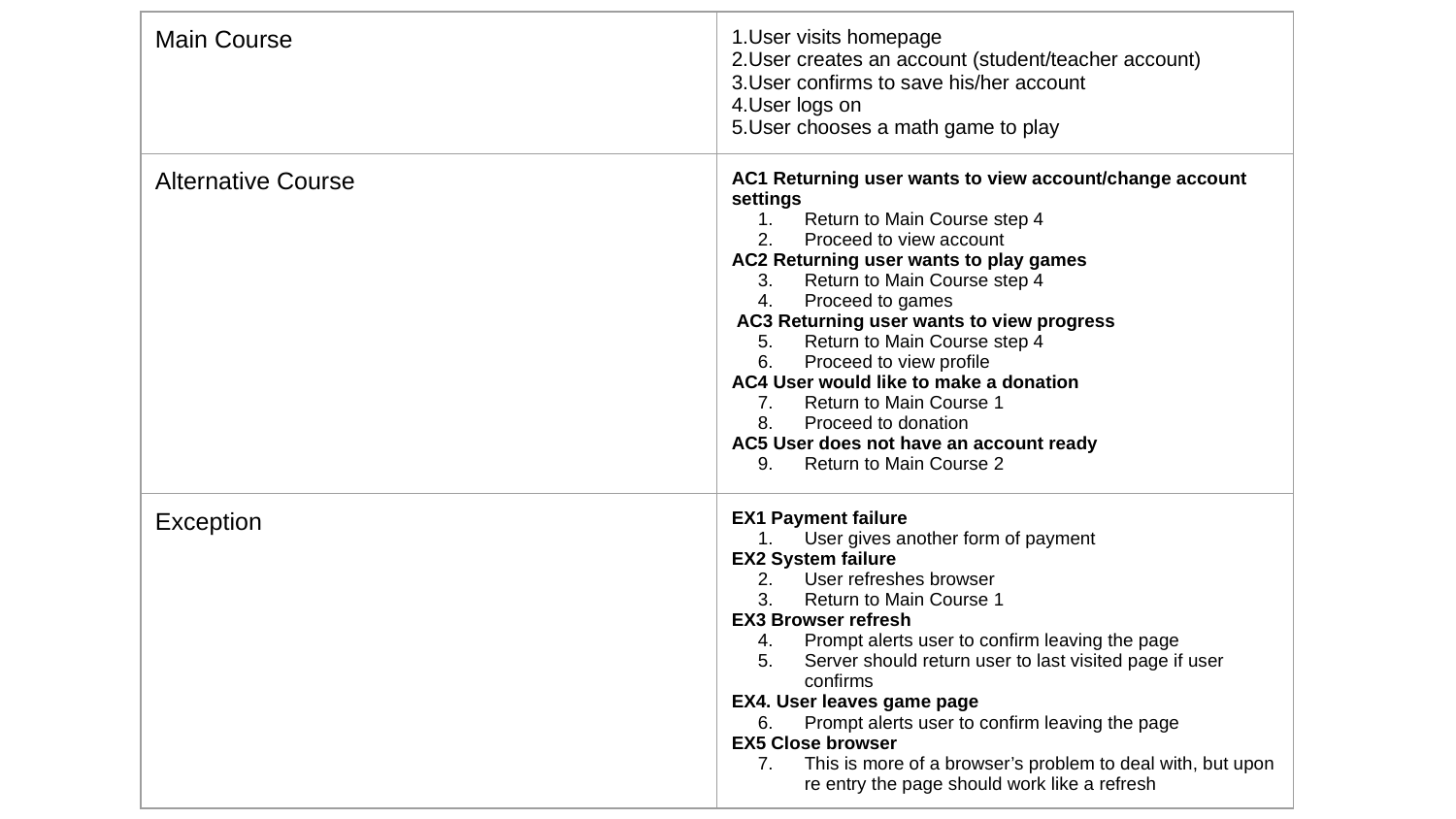

| Main Course | 1.User visits homepage 2.User creates an account (student/teacher account) 3.User confirms to save his/her account 4.User logs on 5.User chooses a math game to play |
| --- | --- |
| Alternative Course | AC1 Returning user wants to view account/change account settings Return to Main Course step 4 Proceed to view account AC2 Returning user wants to play games Return to Main Course step 4 Proceed to games AC3 Returning user wants to view progress Return to Main Course step 4 Proceed to view profile AC4 User would like to make a donation Return to Main Course 1 Proceed to donation AC5 User does not have an account ready Return to Main Course 2 |
| Exception | EX1 Payment failure User gives another form of payment EX2 System failure User refreshes browser Return to Main Course 1 EX3 Browser refresh Prompt alerts user to confirm leaving the page Server should return user to last visited page if user confirms EX4. User leaves game page Prompt alerts user to confirm leaving the page EX5 Close browser This is more of a browser’s problem to deal with, but upon re entry the page should work like a refresh |